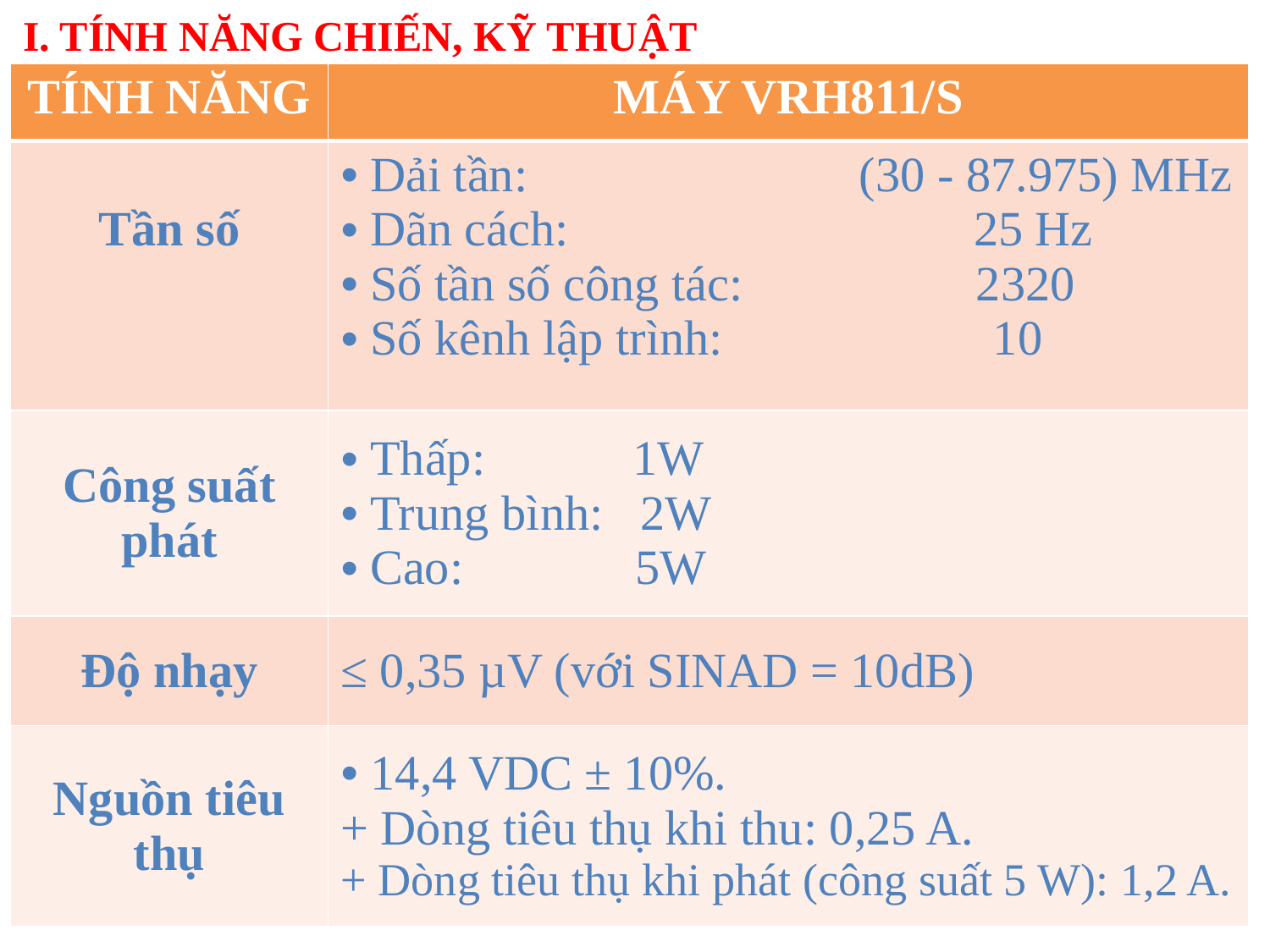

I. TÍNH NĂNG CHIẾN, KỸ THUẬT
| TÍNH NĂNG | MÁY VRH811/S |
| --- | --- |
| Tần số | Dải tần: (30 - 87.975) MHz Dãn cách: 25 Hz Số tần số công tác: 2320 Số kênh lập trình: 10 |
| Công suất phát | Thấp: 1W Trung bình: 2W Cao: 5W |
| Độ nhạy | ≤ 0,35 µV (với SINAD = 10dB) |
| Nguồn tiêu thụ | 14,4 VDC ± 10%. + Dòng tiêu thụ khi thu: 0,25 A. + Dòng tiêu thụ khi phát (công suất 5 W): 1,2 A. |